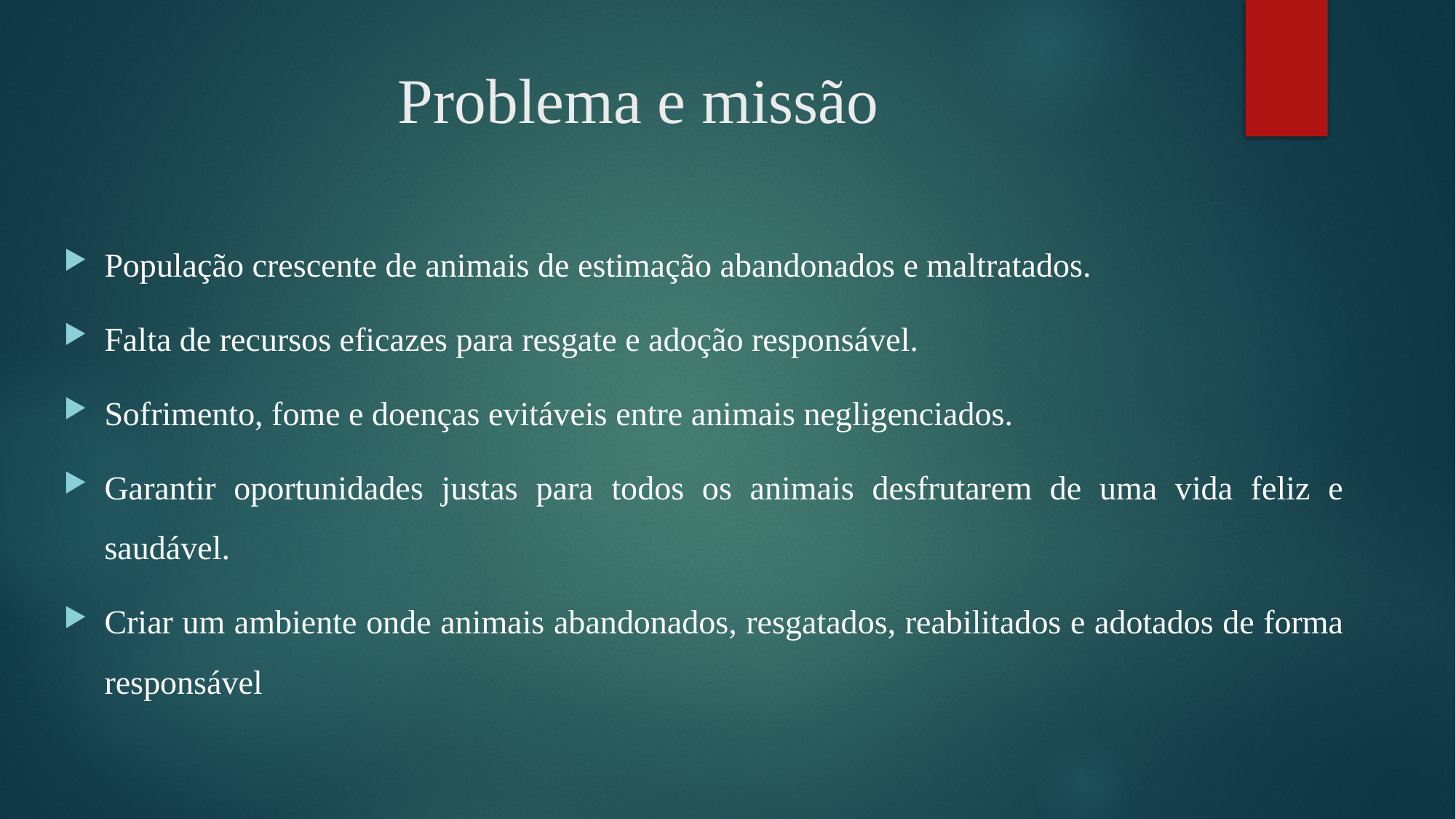

# Problema e missão
População crescente de animais de estimação abandonados e maltratados.
Falta de recursos eficazes para resgate e adoção responsável.
Sofrimento, fome e doenças evitáveis ​​entre animais negligenciados.
Garantir oportunidades justas para todos os animais desfrutarem de uma vida feliz e saudável.
Criar um ambiente onde animais abandonados, resgatados, reabilitados e adotados de forma responsável